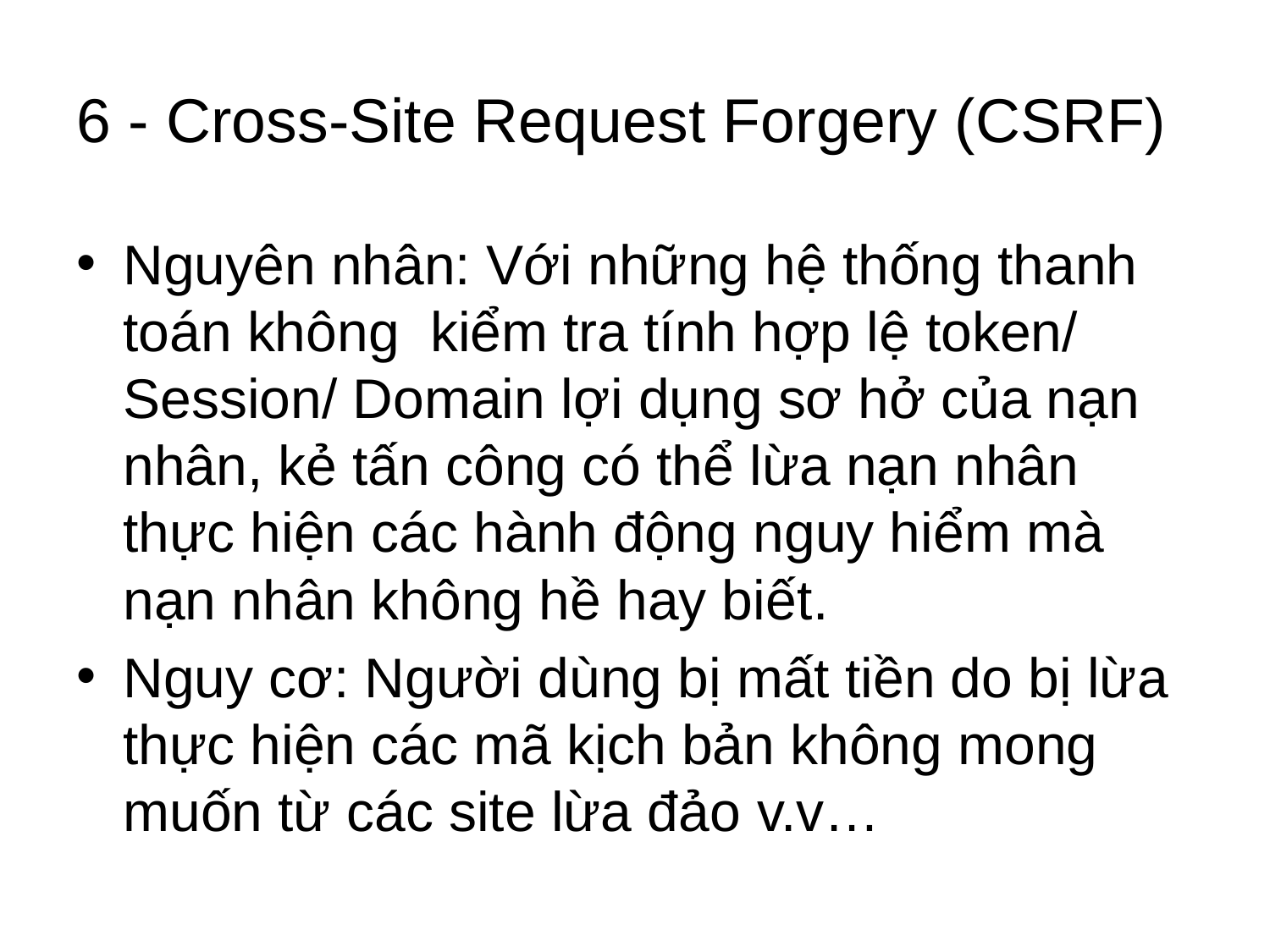

# 6 - Cross-Site Request Forgery (CSRF)
Nguyên nhân: Với những hệ thống thanh toán không  kiểm tra tính hợp lệ token/ Session/ Domain lợi dụng sơ hở của nạn nhân, kẻ tấn công có thể lừa nạn nhân thực hiện các hành động nguy hiểm mà nạn nhân không hề hay biết.
Nguy cơ: Người dùng bị mất tiền do bị lừa thực hiện các mã kịch bản không mong muốn từ các site lừa đảo v.v…